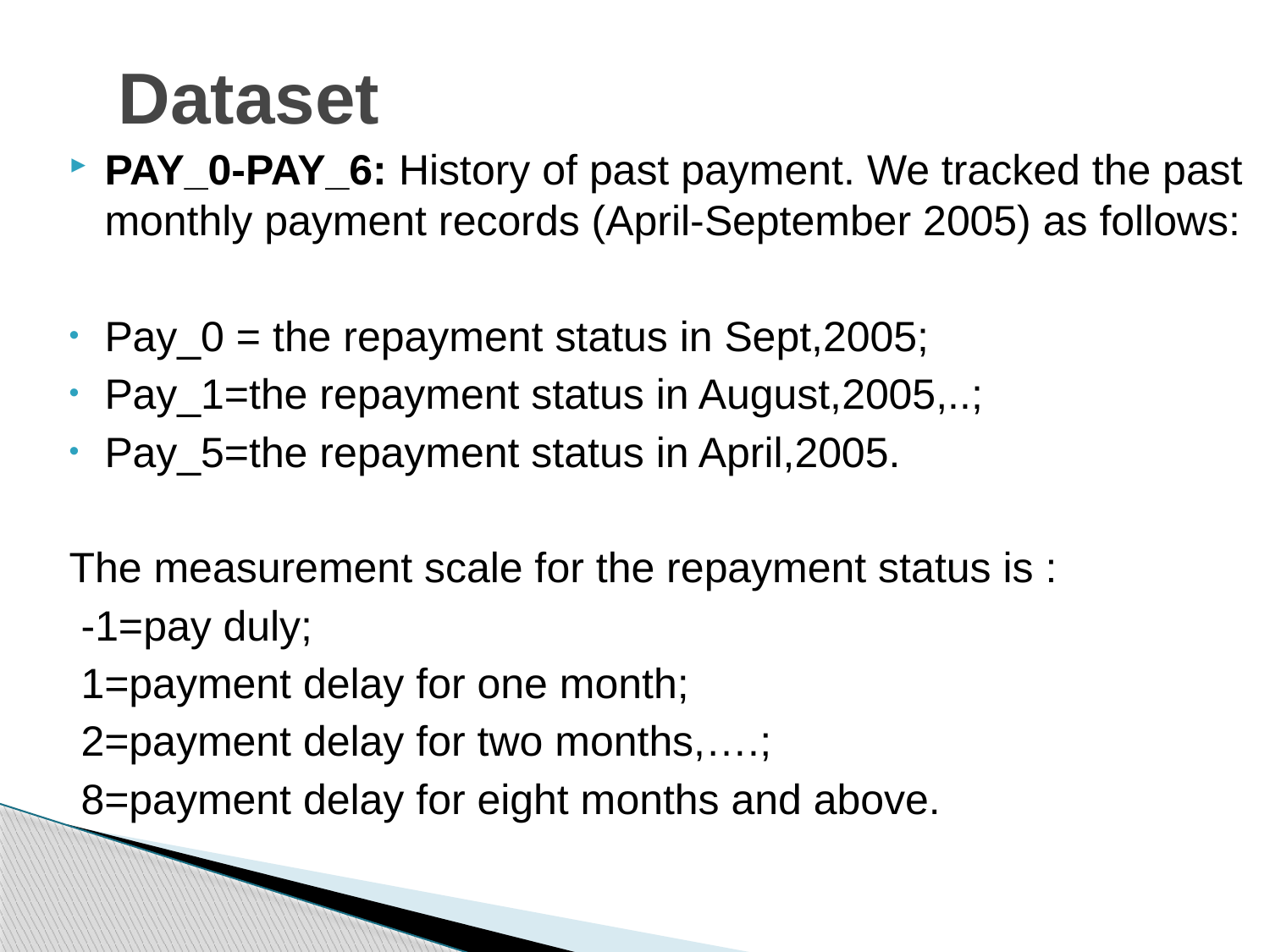

PAY_0-PAY_6: History of past payment. We tracked the past monthly payment records (April-September 2005) as follows:

Pay_0 = the repayment status in Sept,2005;
Pay_1=the repayment status in August,2005,..;
Pay_5=the repayment status in April,2005.

The measurement scale for the repayment status is :
 -1=pay duly;
 1=payment delay for one month;
 2=payment delay for two months,….;
 8=payment delay for eight months and above.

# Dataset